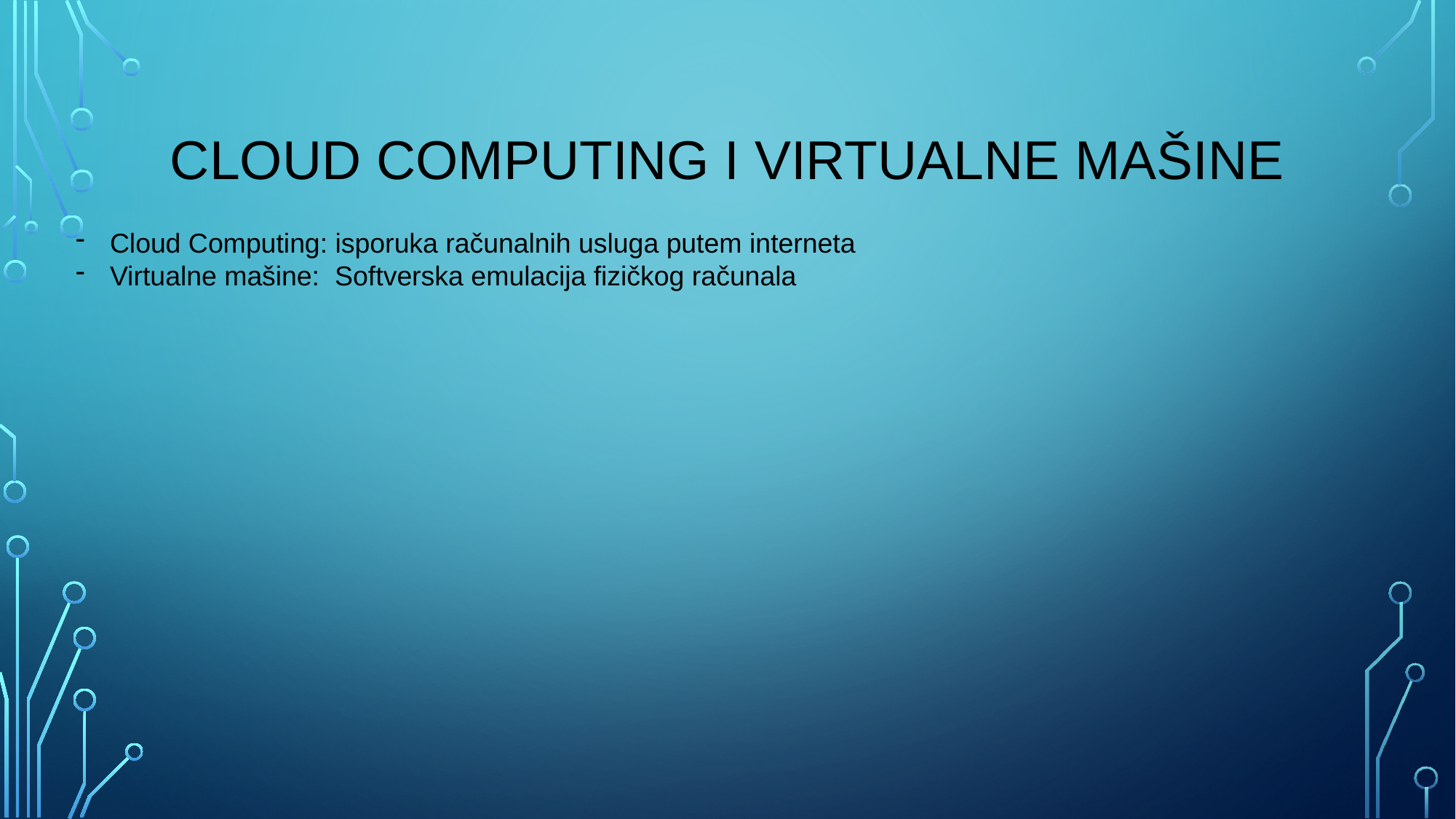

# Cloud computing i virtualne mašine
Cloud Computing: isporuka računalnih usluga putem interneta
Virtualne mašine:  Softverska emulacija fizičkog računala